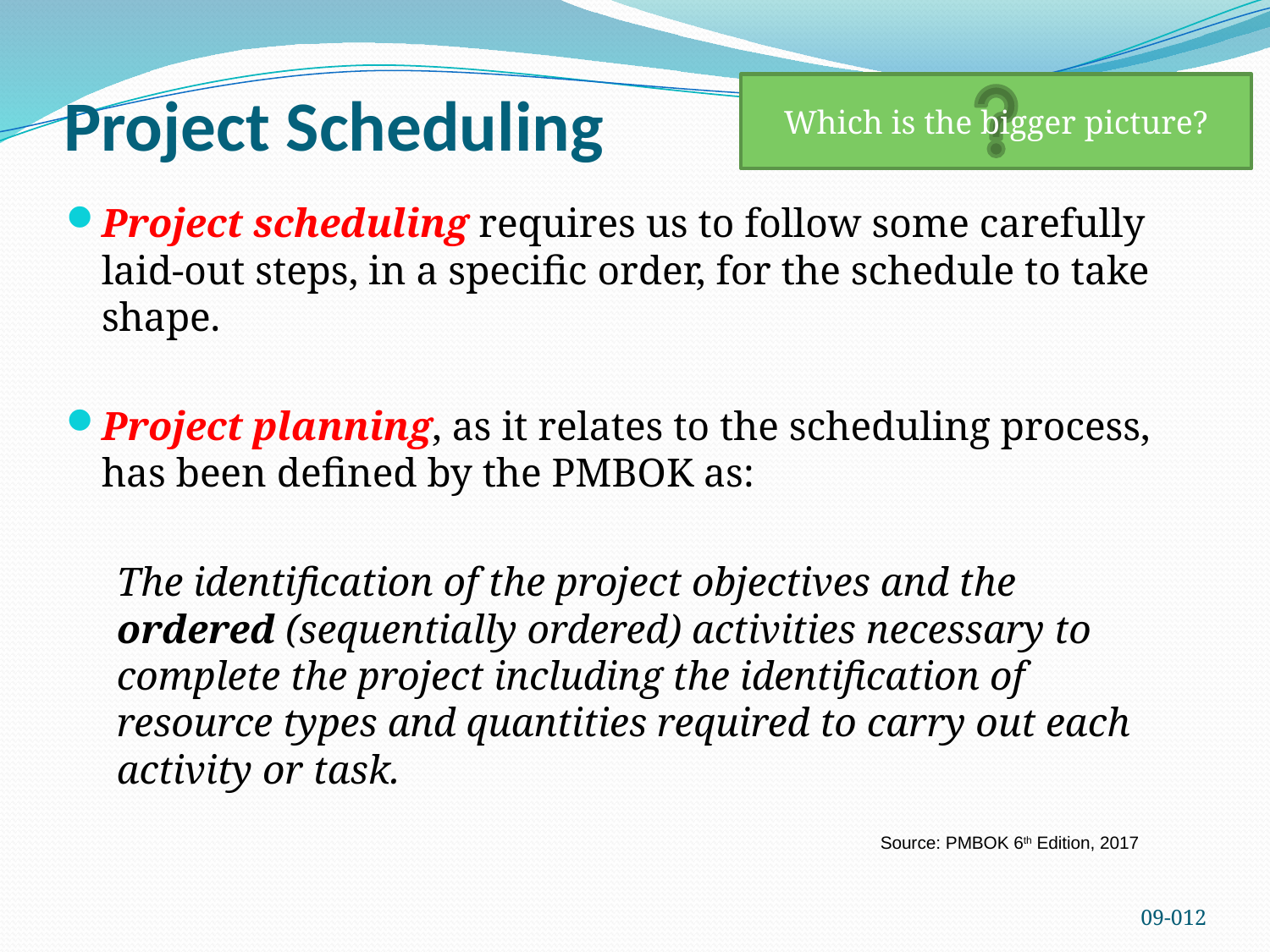

# Project Scheduling
Which is the bigger picture?
Project scheduling requires us to follow some carefully laid-out steps, in a specific order, for the schedule to take shape.

Project planning, as it relates to the scheduling process, has been defined by the PMBOK as:

The identification of the project objectives and the ordered (sequentially ordered) activities necessary to complete the project including the identification of resource types and quantities required to carry out each activity or task.
Source: PMBOK 6th Edition, 2017
09-012